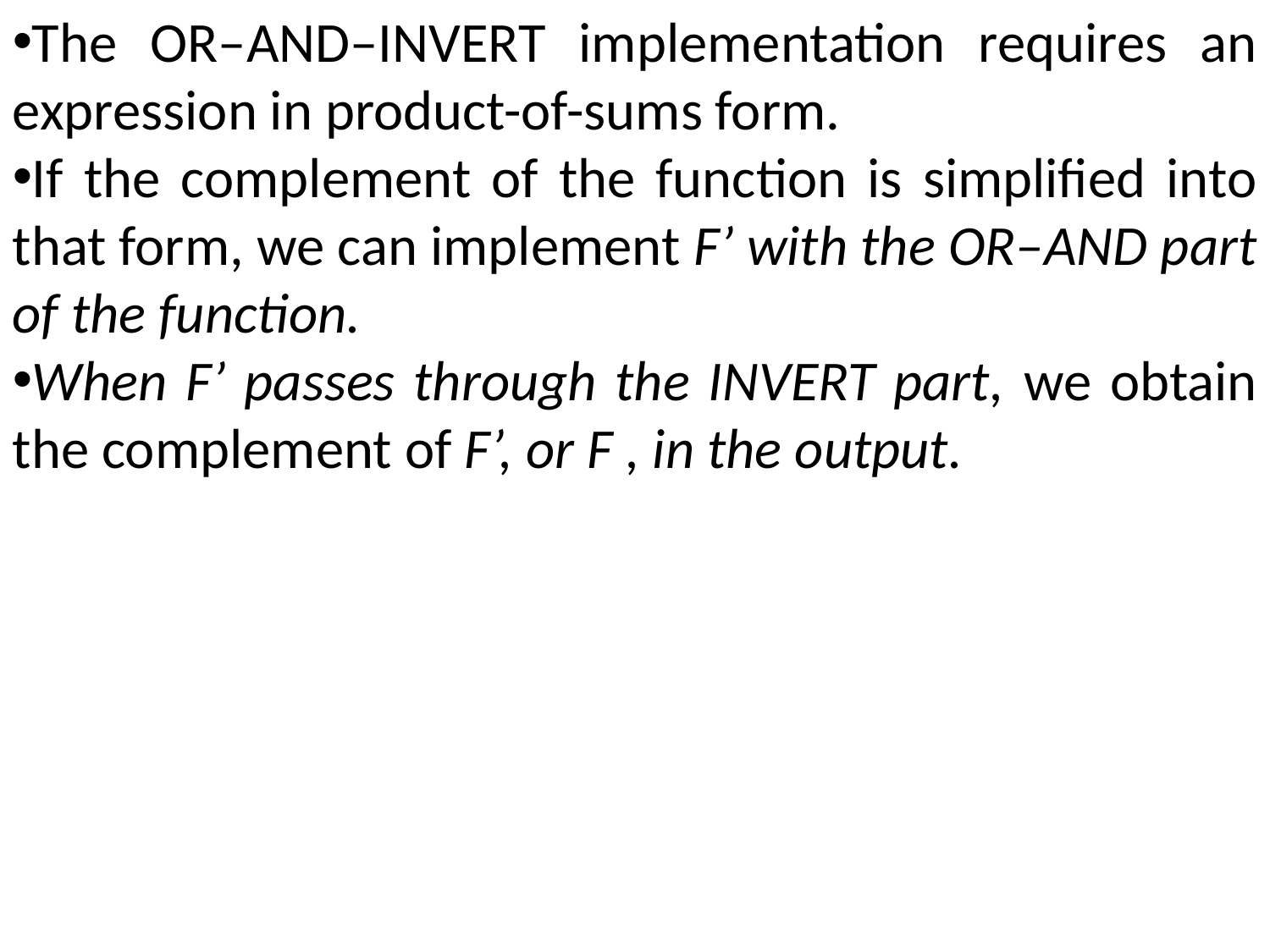

The OR–AND–INVERT implementation requires an expression in product-of-sums form.
If the complement of the function is simplified into that form, we can implement F’ with the OR–AND part of the function.
When F’ passes through the INVERT part, we obtain the complement of F’, or F , in the output.